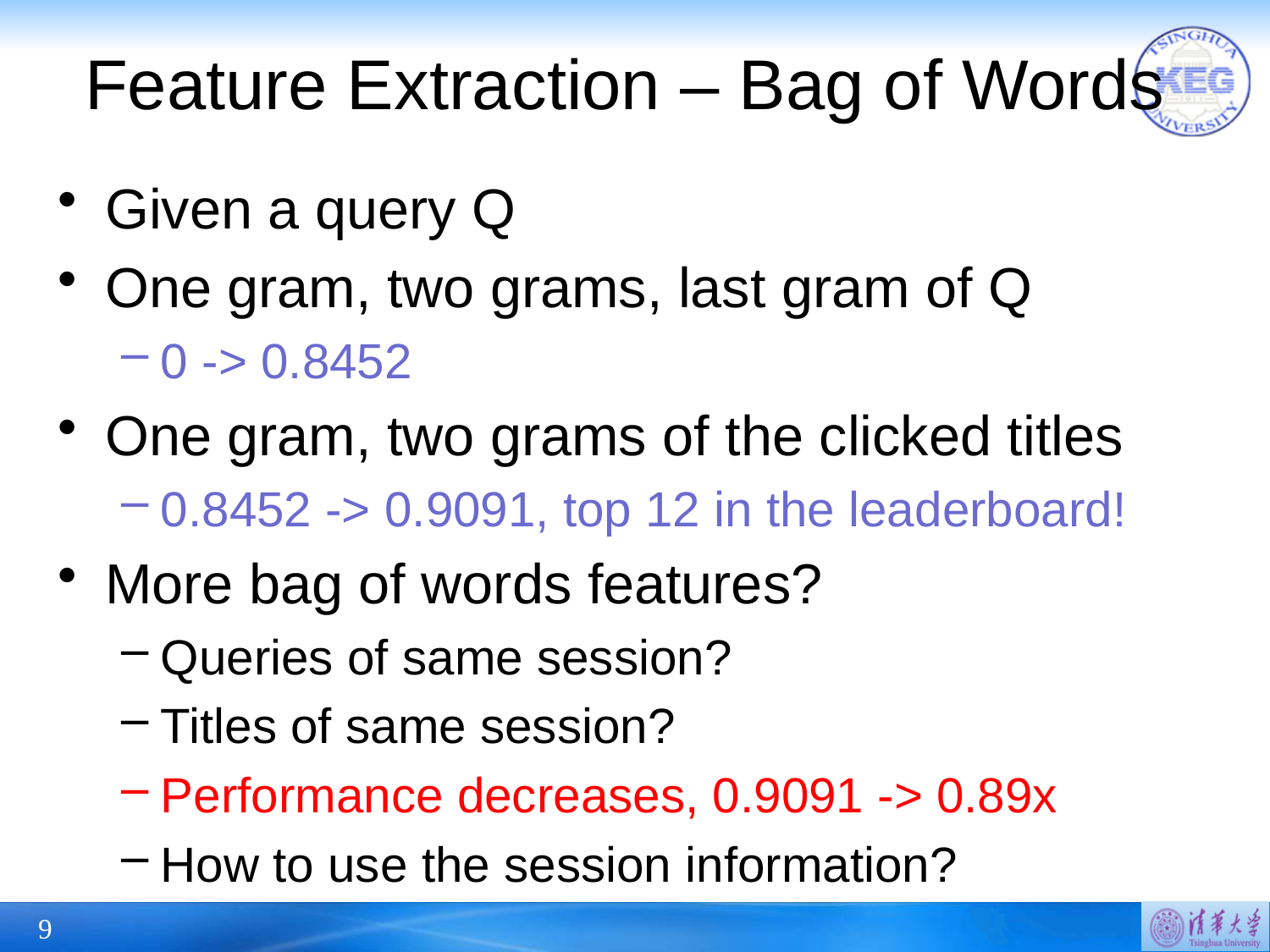

# Feature Extraction – Bag of Words
Given a query Q
One gram, two grams, last gram of Q
0 -> 0.8452
One gram, two grams of the clicked titles
0.8452 -> 0.9091, top 12 in the leaderboard!
More bag of words features?
Queries of same session?
Titles of same session?
Performance decreases, 0.9091 -> 0.89x
How to use the session information?